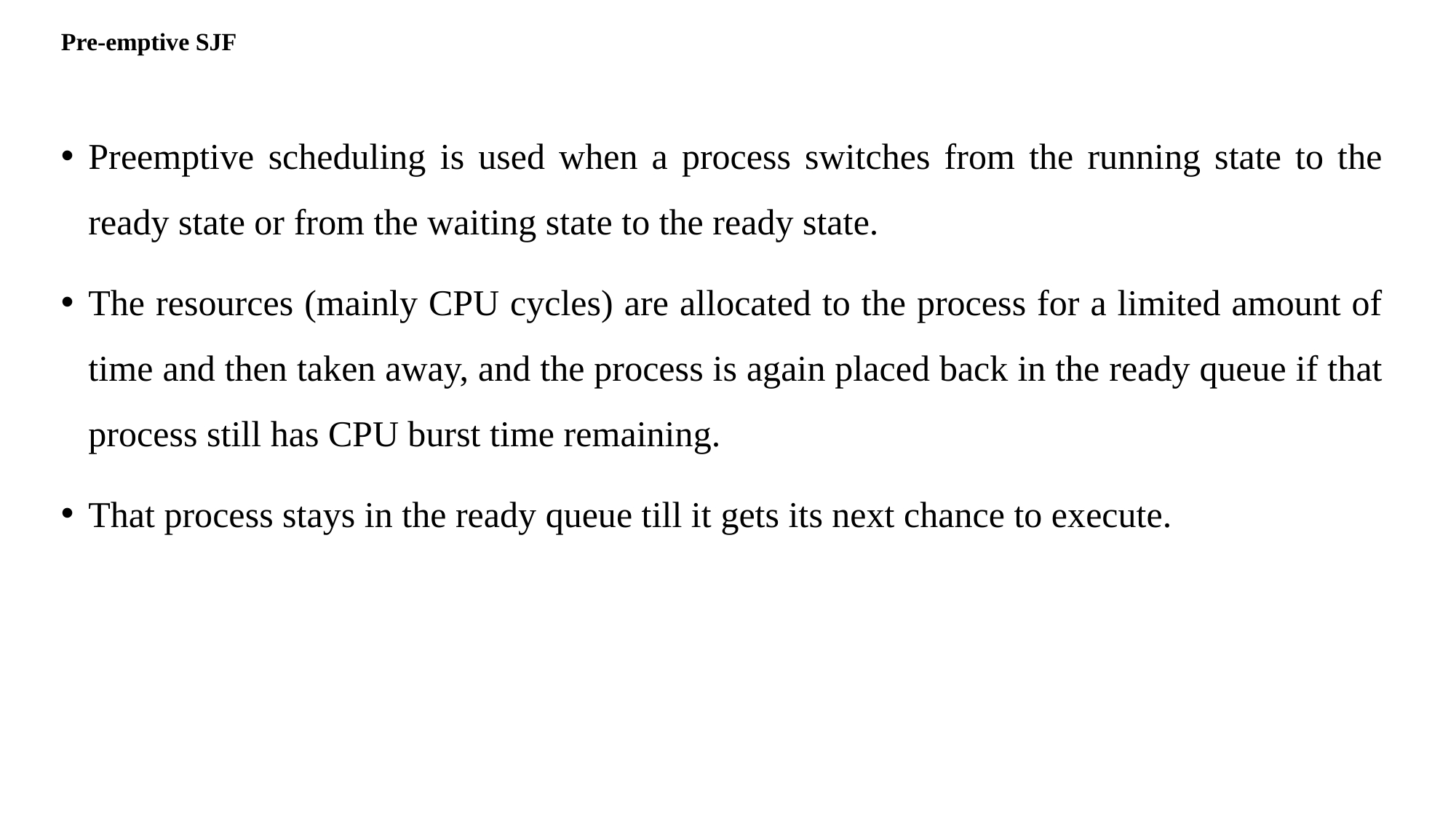

# Pre-emptive SJF
Preemptive scheduling is used when a process switches from the running state to the ready state or from the waiting state to the ready state.
The resources (mainly CPU cycles) are allocated to the process for a limited amount of time and then taken away, and the process is again placed back in the ready queue if that process still has CPU burst time remaining.
That process stays in the ready queue till it gets its next chance to execute.